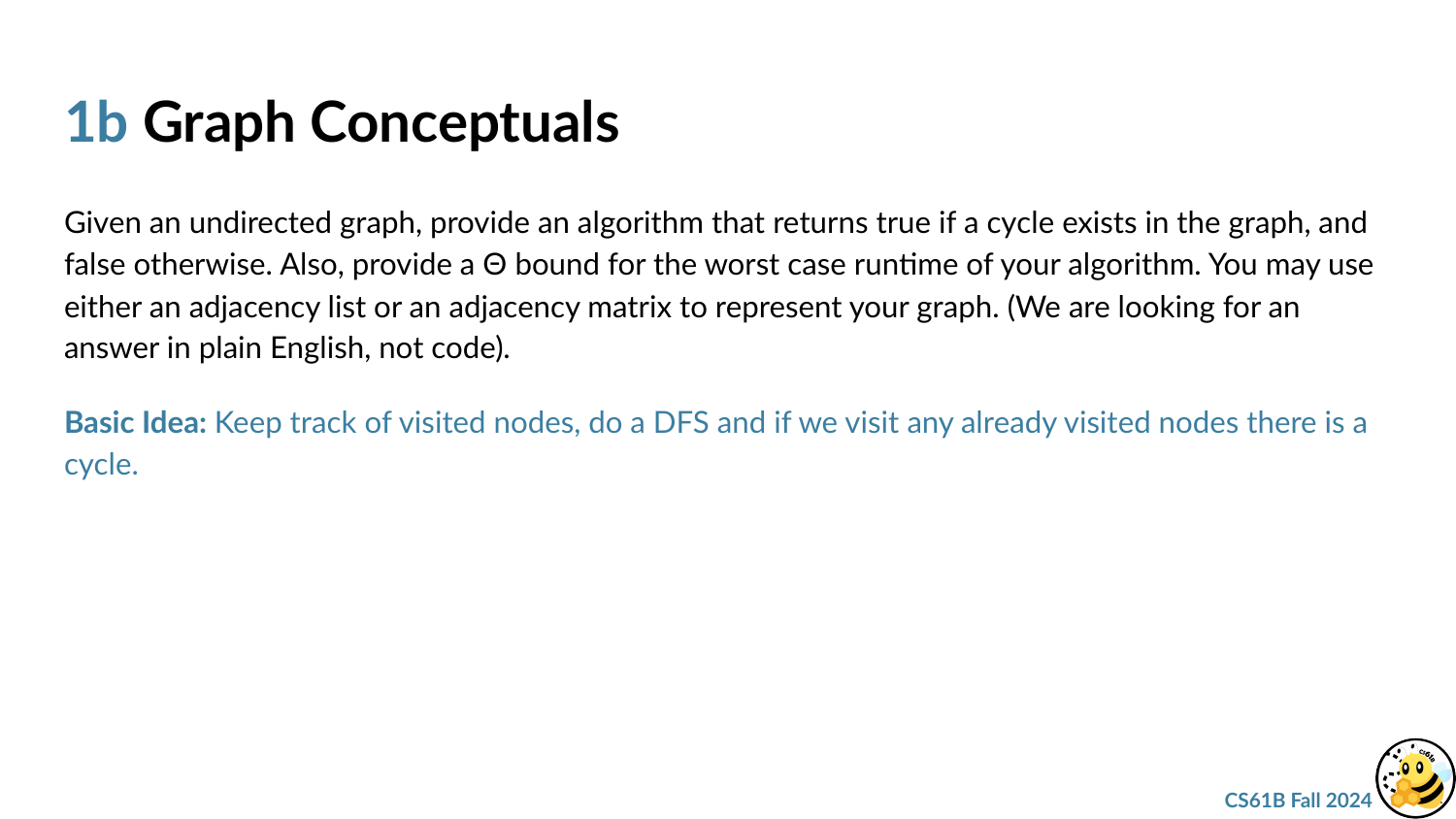

# 1b Graph Conceptuals
Given an undirected graph, provide an algorithm that returns true if a cycle exists in the graph, and false otherwise. Also, provide a Θ bound for the worst case runtime of your algorithm. You may use either an adjacency list or an adjacency matrix to represent your graph. (We are looking for an answer in plain English, not code).
Basic Idea: Keep track of visited nodes, do a DFS and if we visit any already visited nodes there is a cycle.